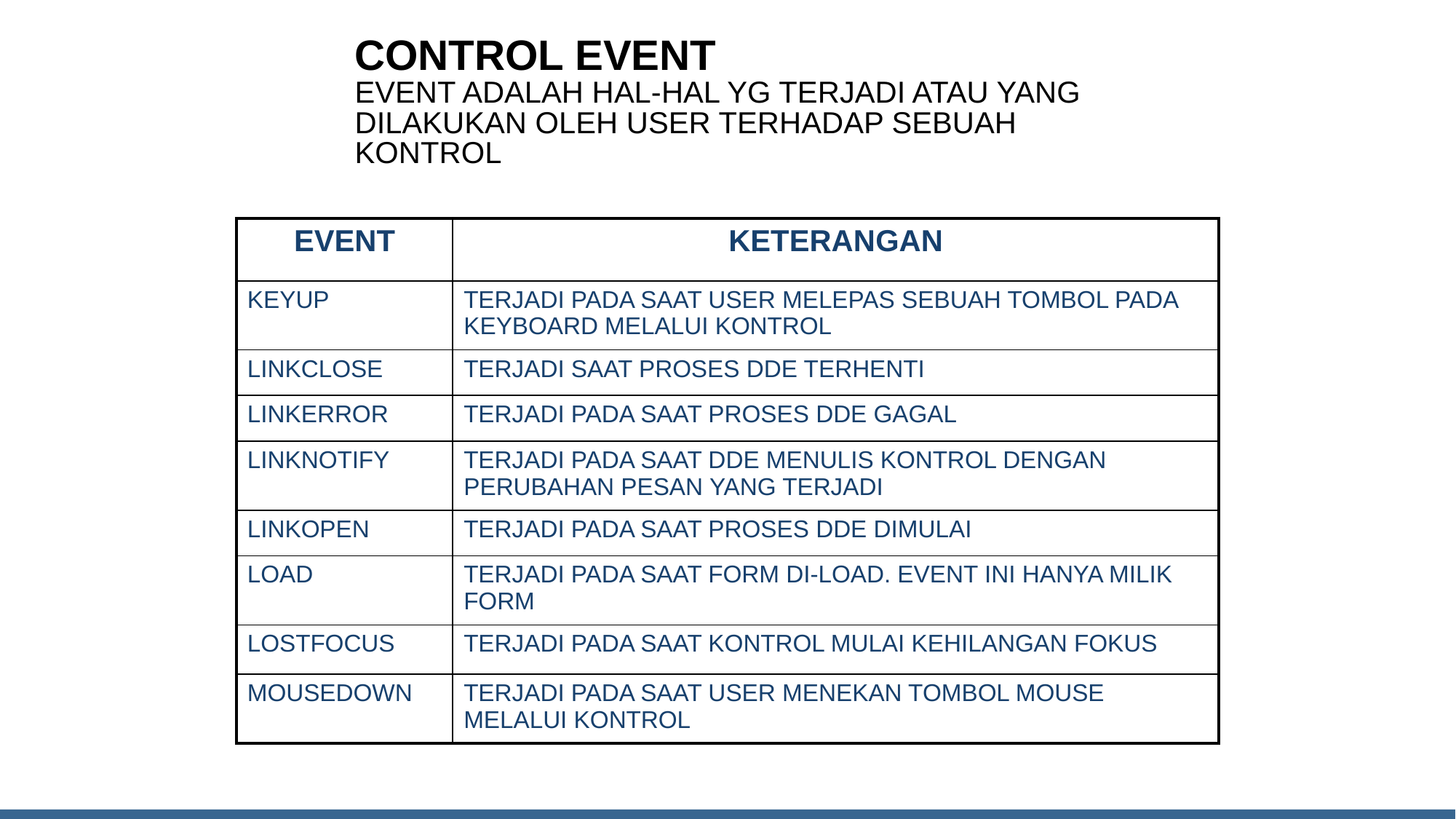

# CONTROL EVENT EVENT ADALAH HAL-HAL YG TERJADI ATAU YANG DILAKUKAN OLEH USER TERHADAP SEBUAH KONTROL
| EVENT | KETERANGAN |
| --- | --- |
| KEYUP | TERJADI PADA SAAT USER MELEPAS SEBUAH TOMBOL PADA KEYBOARD MELALUI KONTROL |
| LINKCLOSE | TERJADI SAAT PROSES DDE TERHENTI |
| LINKERROR | TERJADI PADA SAAT PROSES DDE GAGAL |
| LINKNOTIFY | TERJADI PADA SAAT DDE MENULIS KONTROL DENGAN PERUBAHAN PESAN YANG TERJADI |
| LINKOPEN | TERJADI PADA SAAT PROSES DDE DIMULAI |
| LOAD | TERJADI PADA SAAT FORM DI-LOAD. EVENT INI HANYA MILIK FORM |
| LOSTFOCUS | TERJADI PADA SAAT KONTROL MULAI KEHILANGAN FOKUS |
| MOUSEDOWN | TERJADI PADA SAAT USER MENEKAN TOMBOL MOUSE MELALUI KONTROL |